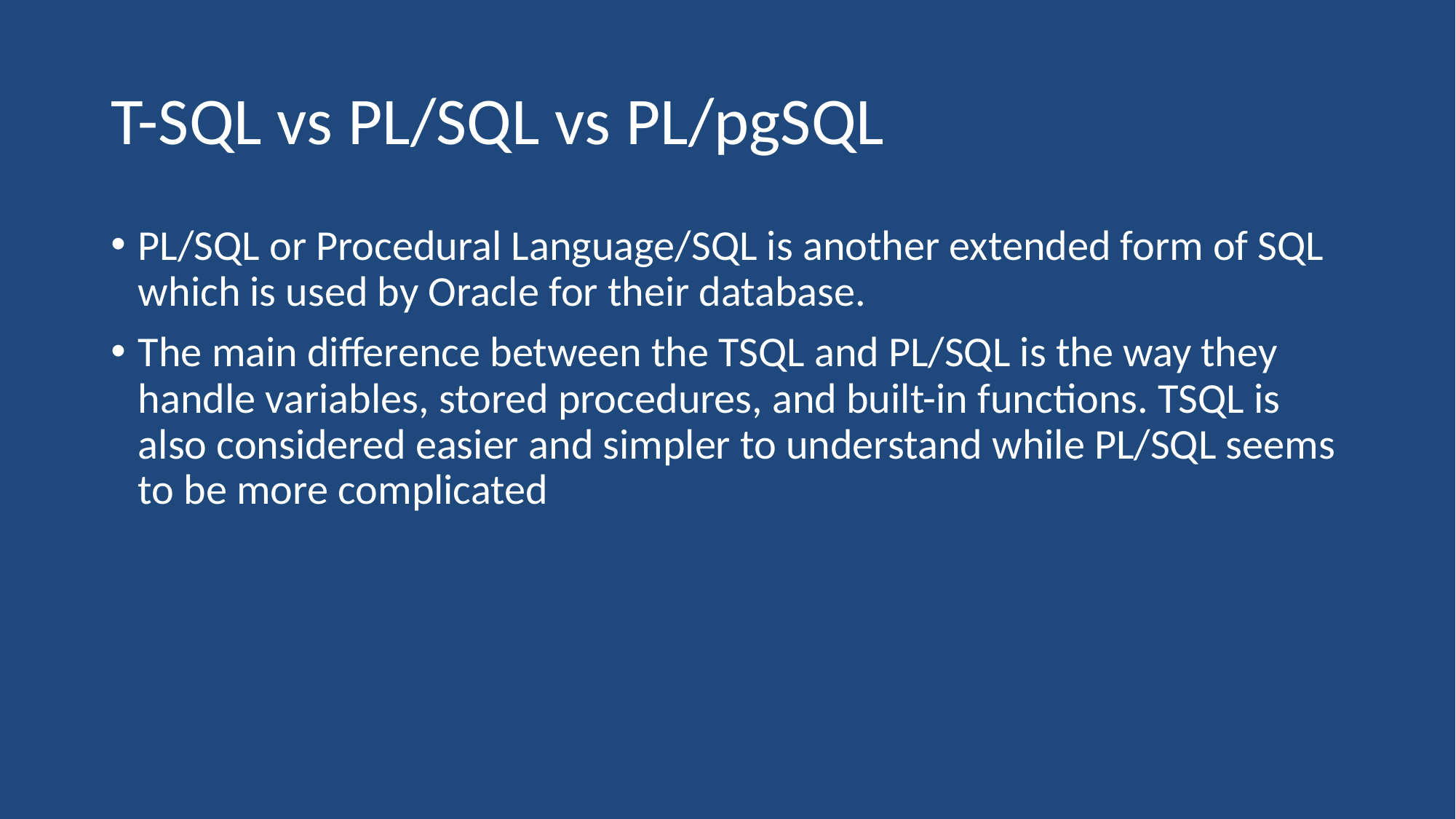

# T-SQL vs PL/SQL vs PL/pgSQL
PL/SQL or Procedural Language/SQL is another extended form of SQL which is used by Oracle for their database.
The main difference between the TSQL and PL/SQL is the way they handle variables, stored procedures, and built-in functions. TSQL is also considered easier and simpler to understand while PL/SQL seems to be more complicated